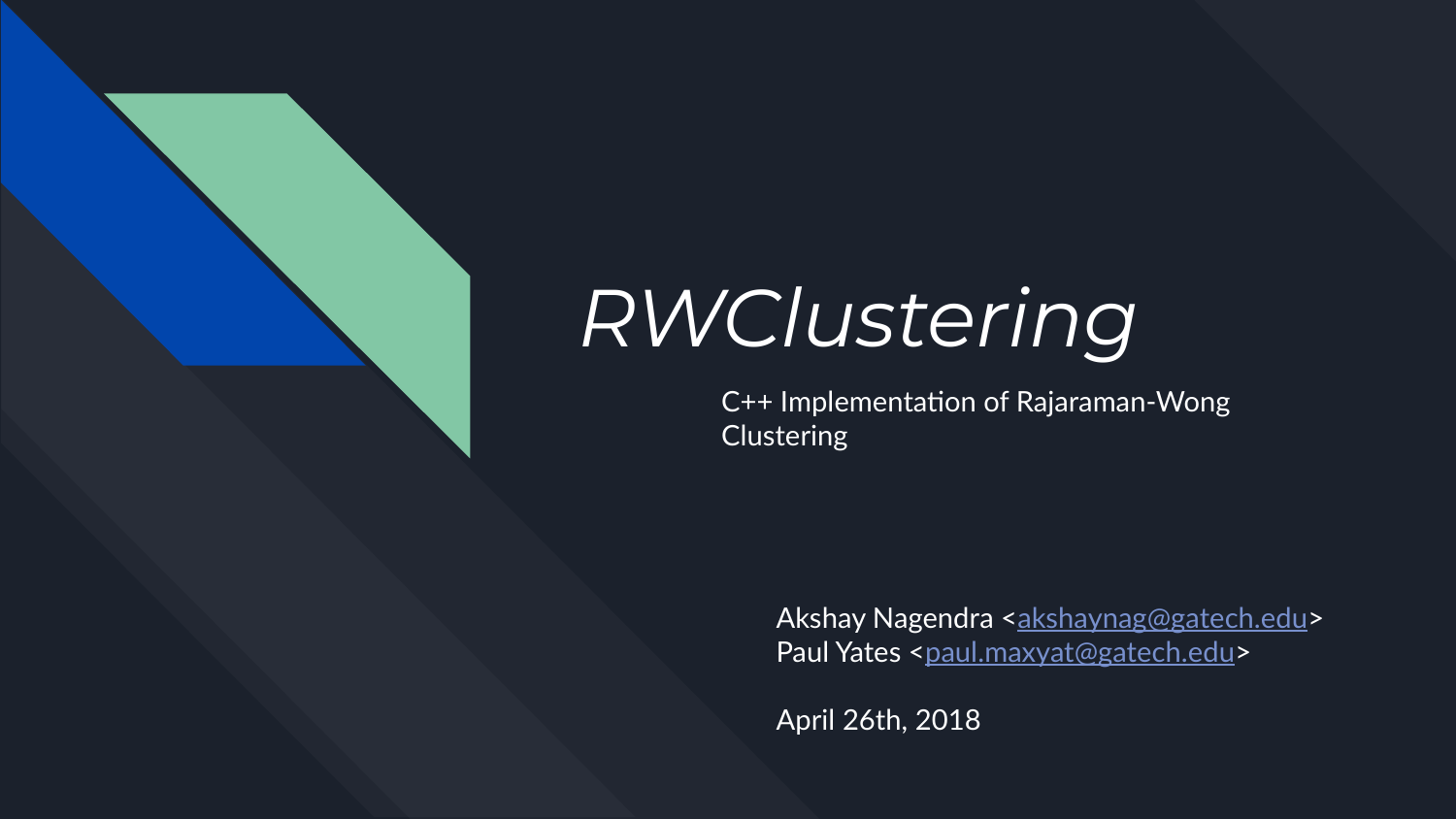

# RWClustering

C++ Implementation of Rajaraman-Wong Clustering
Akshay Nagendra <akshaynag@gatech.edu>
Paul Yates <paul.maxyat@gatech.edu>

April 26th, 2018